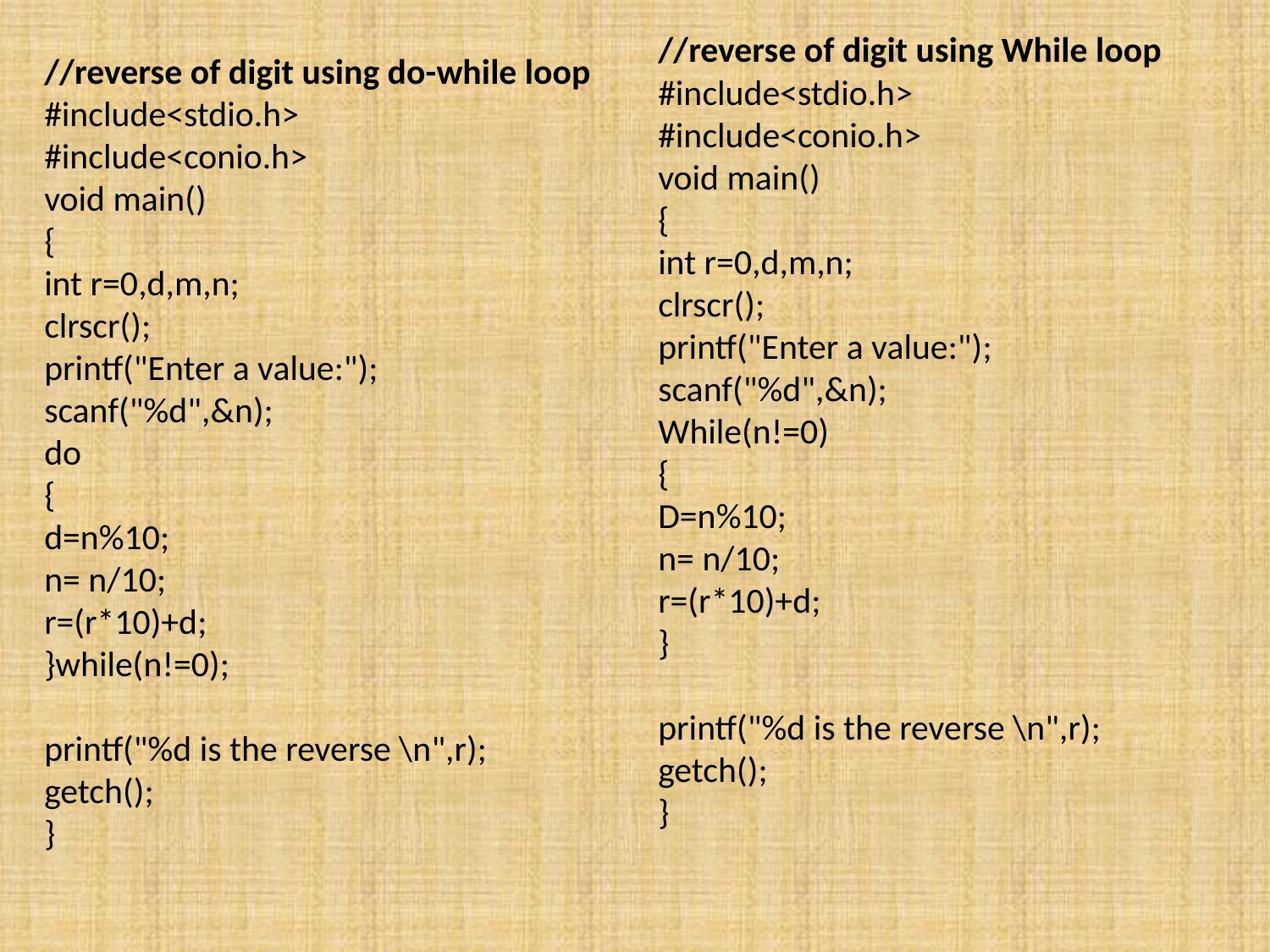

//reverse of digit using While loop
#include<stdio.h>
#include<conio.h>
void main()
{
int r=0,d,m,n;
clrscr();
printf("Enter a value:");
scanf("%d",&n);
While(n!=0)
{
D=n%10;
n= n/10;
r=(r*10)+d;
}

printf("%d is the reverse \n",r);
getch();
}
//reverse of digit using do-while loop
#include<stdio.h>
#include<conio.h>
void main()
{
int r=0,d,m,n;
clrscr();
printf("Enter a value:");
scanf("%d",&n);
do
{
d=n%10;
n= n/10;
r=(r*10)+d;
}while(n!=0);

printf("%d is the reverse \n",r);
getch();
}